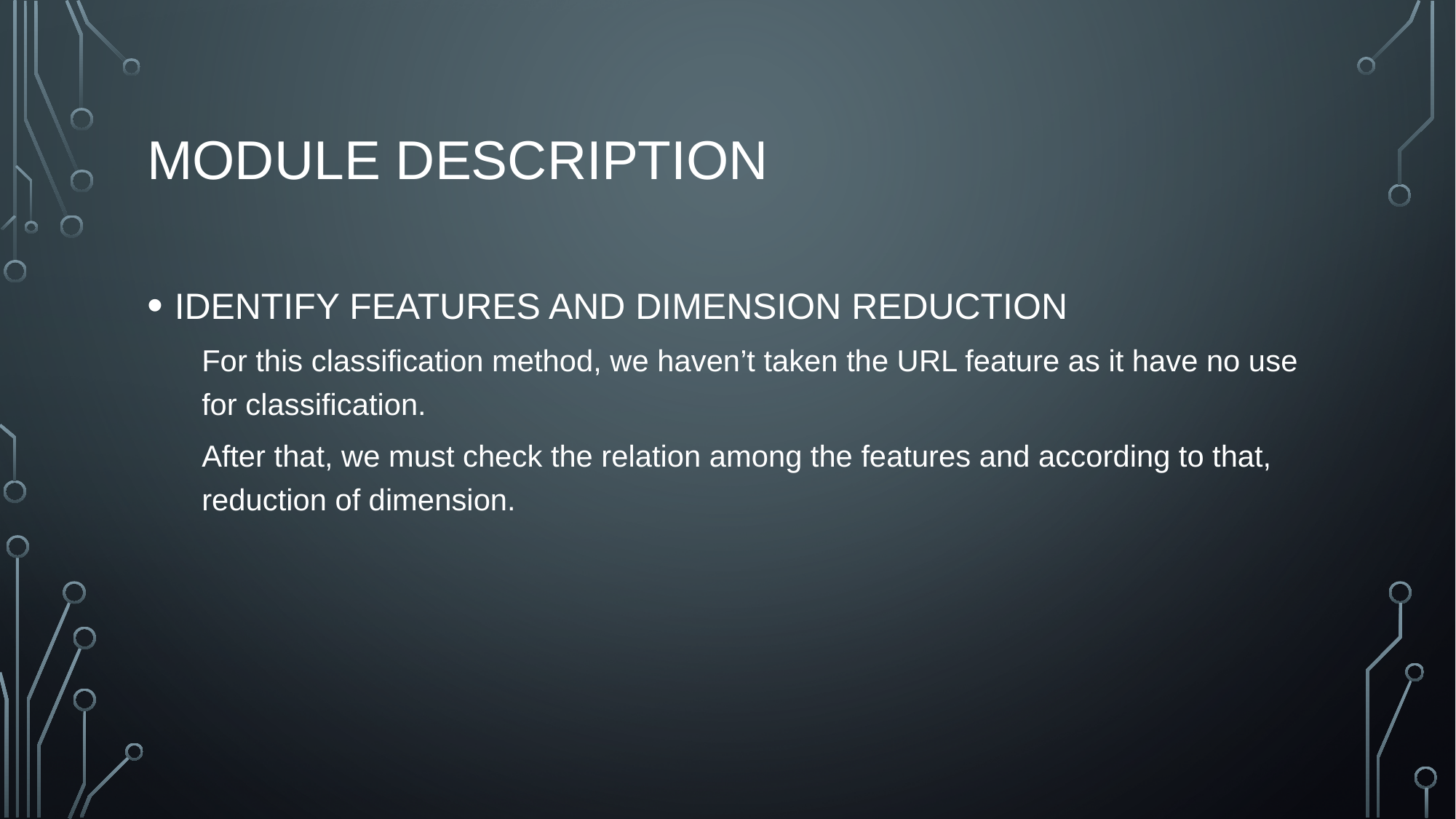

# Module description
IDENTIFY FEATURES AND DIMENSION REDUCTION
For this classification method, we haven’t taken the URL feature as it have no use for classification.
After that, we must check the relation among the features and according to that, reduction of dimension.